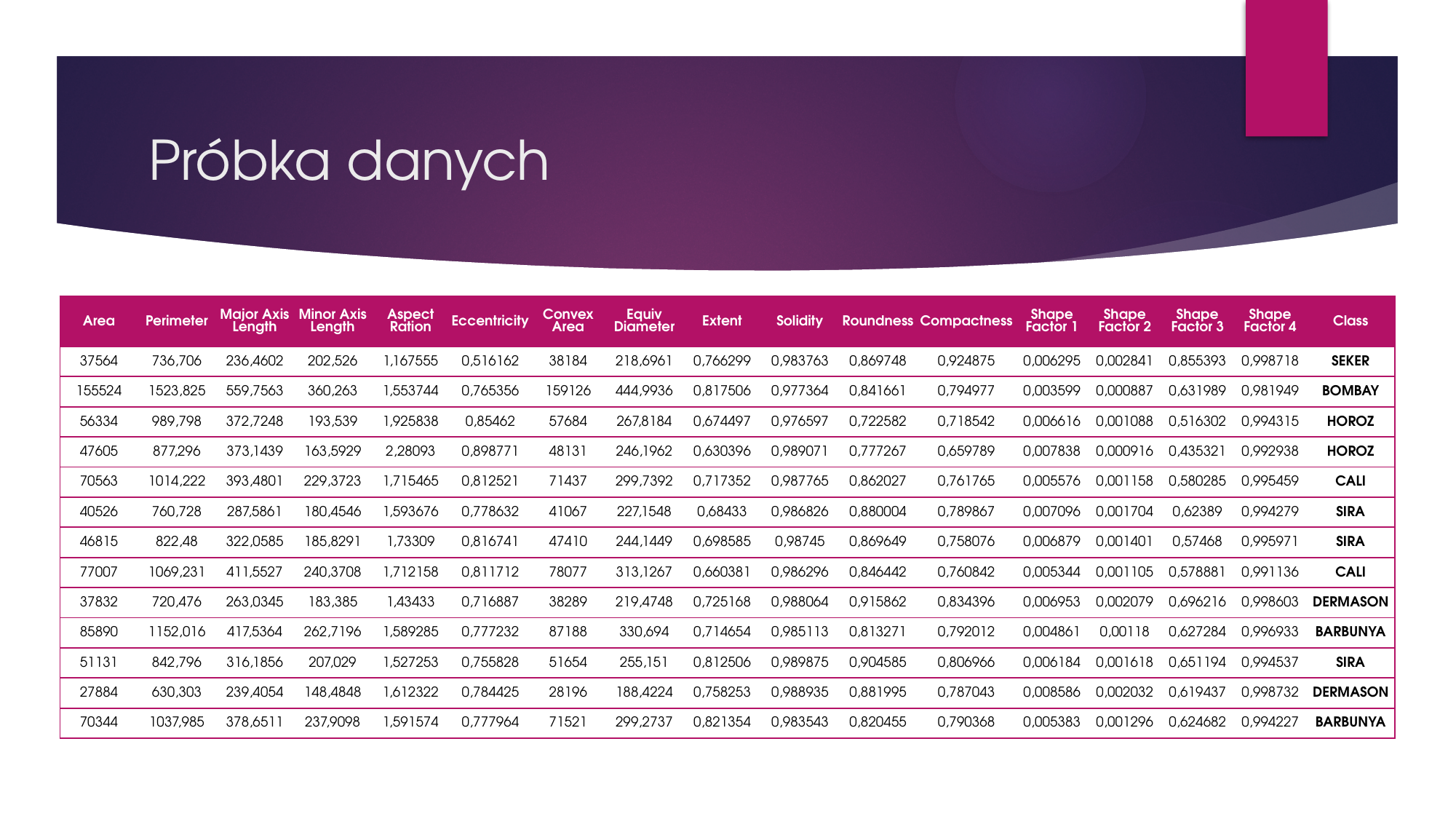

# Próbka danych
| Area | Perimeter | Major Axis Length | Minor Axis Length | Aspect Ration | Eccentricity | Convex Area | Equiv Diameter | Extent | Solidity | Roundness | Compactness | Shape Factor 1 | Shape Factor 2 | Shape Factor 3 | Shape Factor 4 | Class |
| --- | --- | --- | --- | --- | --- | --- | --- | --- | --- | --- | --- | --- | --- | --- | --- | --- |
| 37564 | 736,706 | 236,4602 | 202,526 | 1,167555 | 0,516162 | 38184 | 218,6961 | 0,766299 | 0,983763 | 0,869748 | 0,924875 | 0,006295 | 0,002841 | 0,855393 | 0,998718 | SEKER |
| 155524 | 1523,825 | 559,7563 | 360,263 | 1,553744 | 0,765356 | 159126 | 444,9936 | 0,817506 | 0,977364 | 0,841661 | 0,794977 | 0,003599 | 0,000887 | 0,631989 | 0,981949 | BOMBAY |
| 56334 | 989,798 | 372,7248 | 193,539 | 1,925838 | 0,85462 | 57684 | 267,8184 | 0,674497 | 0,976597 | 0,722582 | 0,718542 | 0,006616 | 0,001088 | 0,516302 | 0,994315 | HOROZ |
| 47605 | 877,296 | 373,1439 | 163,5929 | 2,28093 | 0,898771 | 48131 | 246,1962 | 0,630396 | 0,989071 | 0,777267 | 0,659789 | 0,007838 | 0,000916 | 0,435321 | 0,992938 | HOROZ |
| 70563 | 1014,222 | 393,4801 | 229,3723 | 1,715465 | 0,812521 | 71437 | 299,7392 | 0,717352 | 0,987765 | 0,862027 | 0,761765 | 0,005576 | 0,001158 | 0,580285 | 0,995459 | CALI |
| 40526 | 760,728 | 287,5861 | 180,4546 | 1,593676 | 0,778632 | 41067 | 227,1548 | 0,68433 | 0,986826 | 0,880004 | 0,789867 | 0,007096 | 0,001704 | 0,62389 | 0,994279 | SIRA |
| 46815 | 822,48 | 322,0585 | 185,8291 | 1,73309 | 0,816741 | 47410 | 244,1449 | 0,698585 | 0,98745 | 0,869649 | 0,758076 | 0,006879 | 0,001401 | 0,57468 | 0,995971 | SIRA |
| 77007 | 1069,231 | 411,5527 | 240,3708 | 1,712158 | 0,811712 | 78077 | 313,1267 | 0,660381 | 0,986296 | 0,846442 | 0,760842 | 0,005344 | 0,001105 | 0,578881 | 0,991136 | CALI |
| 37832 | 720,476 | 263,0345 | 183,385 | 1,43433 | 0,716887 | 38289 | 219,4748 | 0,725168 | 0,988064 | 0,915862 | 0,834396 | 0,006953 | 0,002079 | 0,696216 | 0,998603 | DERMASON |
| 85890 | 1152,016 | 417,5364 | 262,7196 | 1,589285 | 0,777232 | 87188 | 330,694 | 0,714654 | 0,985113 | 0,813271 | 0,792012 | 0,004861 | 0,00118 | 0,627284 | 0,996933 | BARBUNYA |
| 51131 | 842,796 | 316,1856 | 207,029 | 1,527253 | 0,755828 | 51654 | 255,151 | 0,812506 | 0,989875 | 0,904585 | 0,806966 | 0,006184 | 0,001618 | 0,651194 | 0,994537 | SIRA |
| 27884 | 630,303 | 239,4054 | 148,4848 | 1,612322 | 0,784425 | 28196 | 188,4224 | 0,758253 | 0,988935 | 0,881995 | 0,787043 | 0,008586 | 0,002032 | 0,619437 | 0,998732 | DERMASON |
| 70344 | 1037,985 | 378,6511 | 237,9098 | 1,591574 | 0,777964 | 71521 | 299,2737 | 0,821354 | 0,983543 | 0,820455 | 0,790368 | 0,005383 | 0,001296 | 0,624682 | 0,994227 | BARBUNYA |